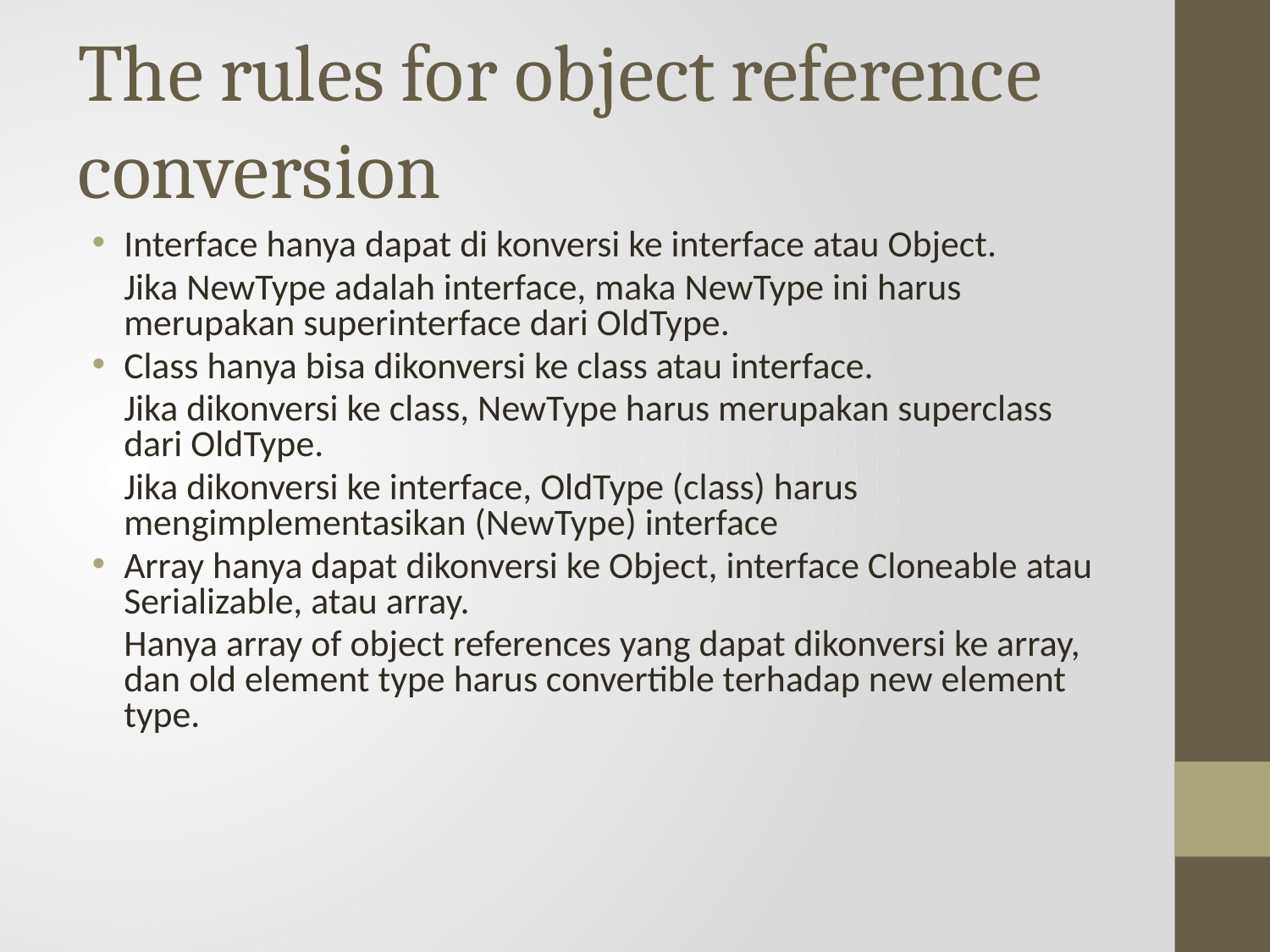

# The rules for object reference conversion
Interface hanya dapat di konversi ke interface atau Object.
	Jika NewType adalah interface, maka NewType ini harus merupakan superinterface dari OldType.
Class hanya bisa dikonversi ke class atau interface.
	Jika dikonversi ke class, NewType harus merupakan superclass dari OldType.
	Jika dikonversi ke interface, OldType (class) harus mengimplementasikan (NewType) interface
Array hanya dapat dikonversi ke Object, interface Cloneable atau Serializable, atau array.
	Hanya array of object references yang dapat dikonversi ke array, dan old element type harus convertible terhadap new element type.